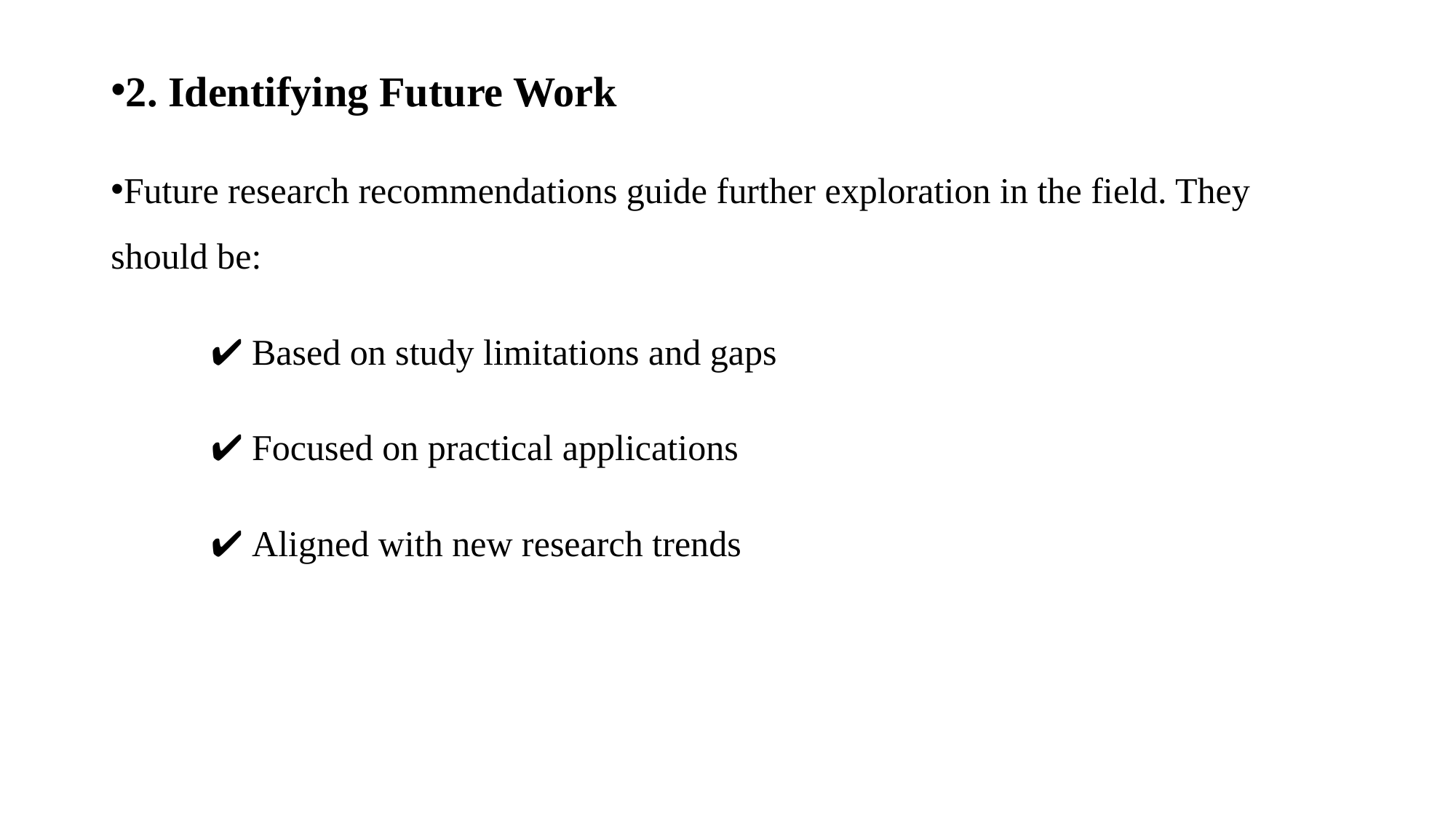

2. Identifying Future Work
Future research recommendations guide further exploration in the field. They should be:
           ✔ Based on study limitations and gaps
           ✔ Focused on practical applications
           ✔ Aligned with new research trends